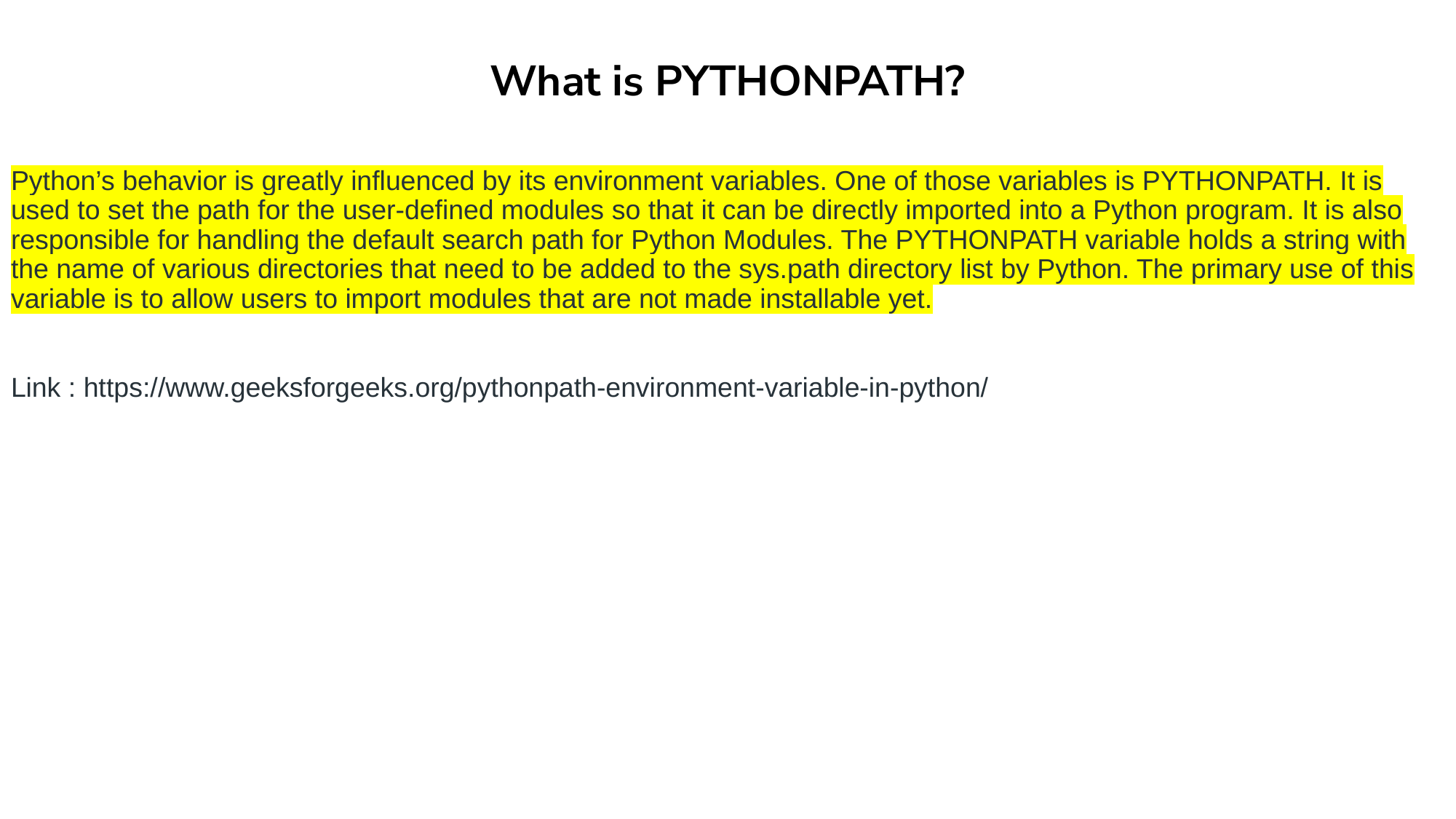

# What is PYTHONPATH?
Python’s behavior is greatly influenced by its environment variables. One of those variables is PYTHONPATH. It is used to set the path for the user-defined modules so that it can be directly imported into a Python program. It is also responsible for handling the default search path for Python Modules. The PYTHONPATH variable holds a string with the name of various directories that need to be added to the sys.path directory list by Python. The primary use of this variable is to allow users to import modules that are not made installable yet.

Link : https://www.geeksforgeeks.org/pythonpath-environment-variable-in-python/